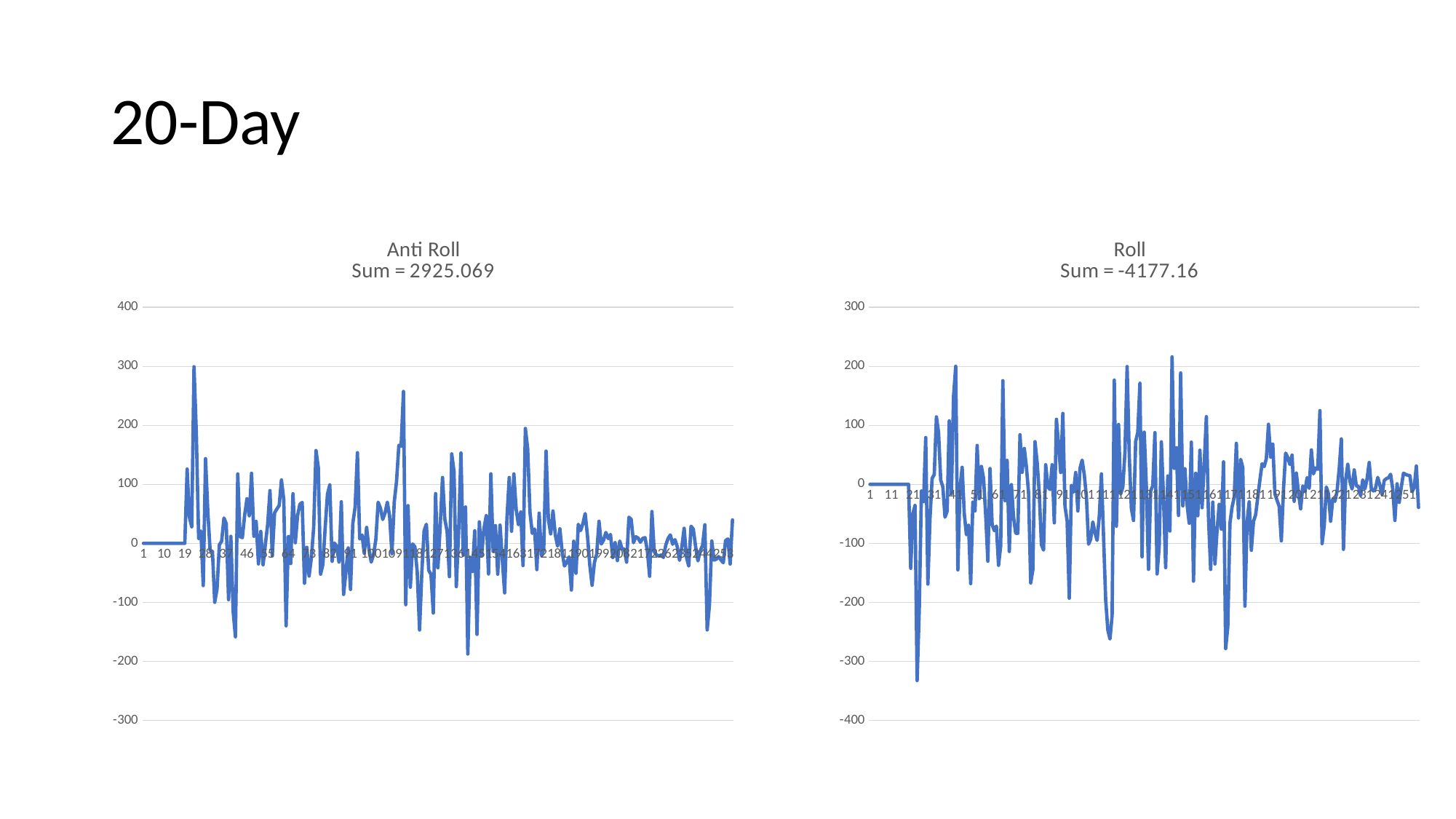

# 20-Day

### Chart: Anti Roll
Sum = 2925.069

| Category | 20_Profit |
|---|---|

### Chart: Roll
Sum = -4177.16

| Category | 20_Profit |
|---|---|